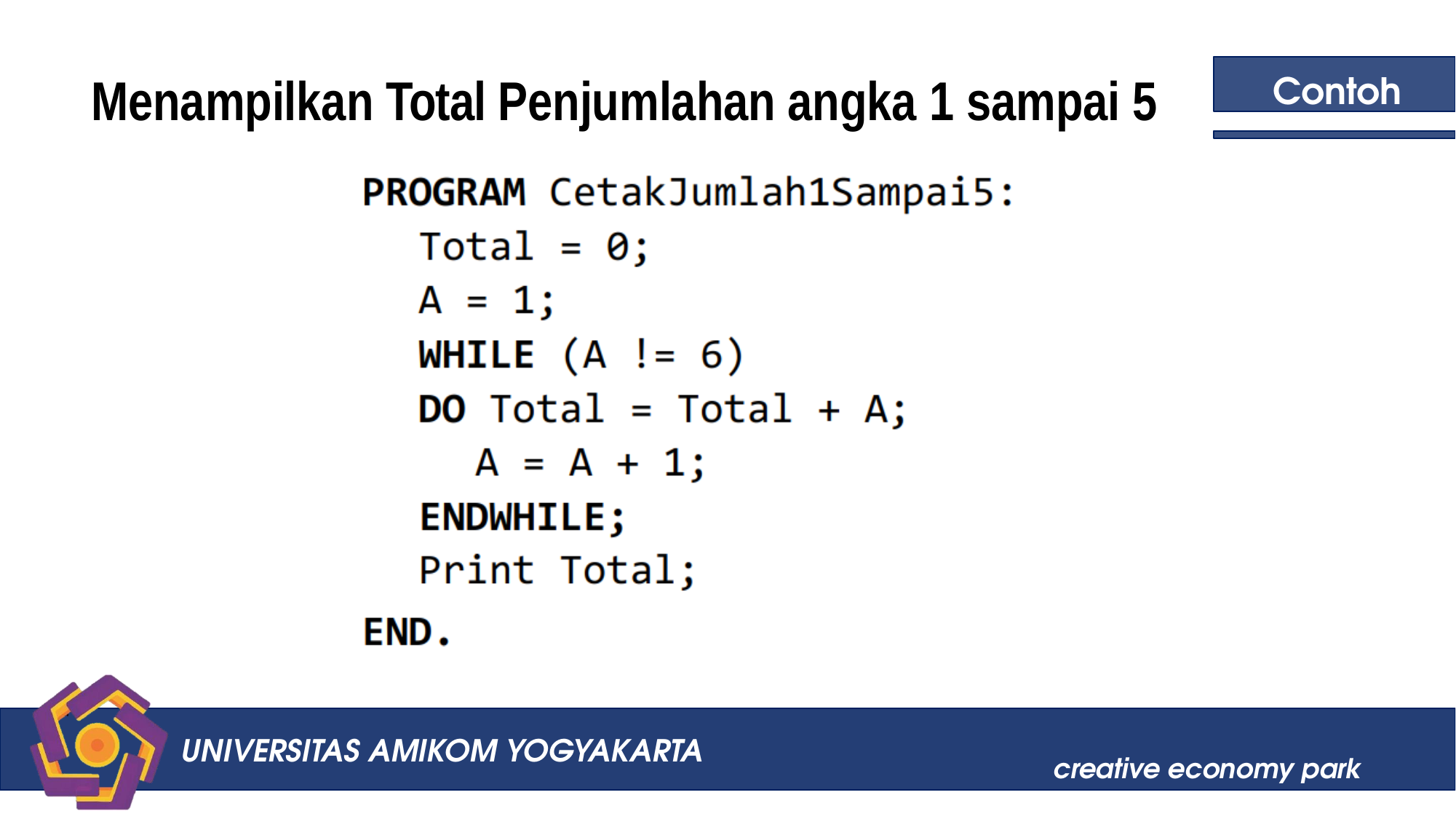

Contoh
# Menampilkan Total Penjumlahan angka 1 sampai 5

UNIVERSITAS AMIKOM YOGYAKARTA
creative economy park